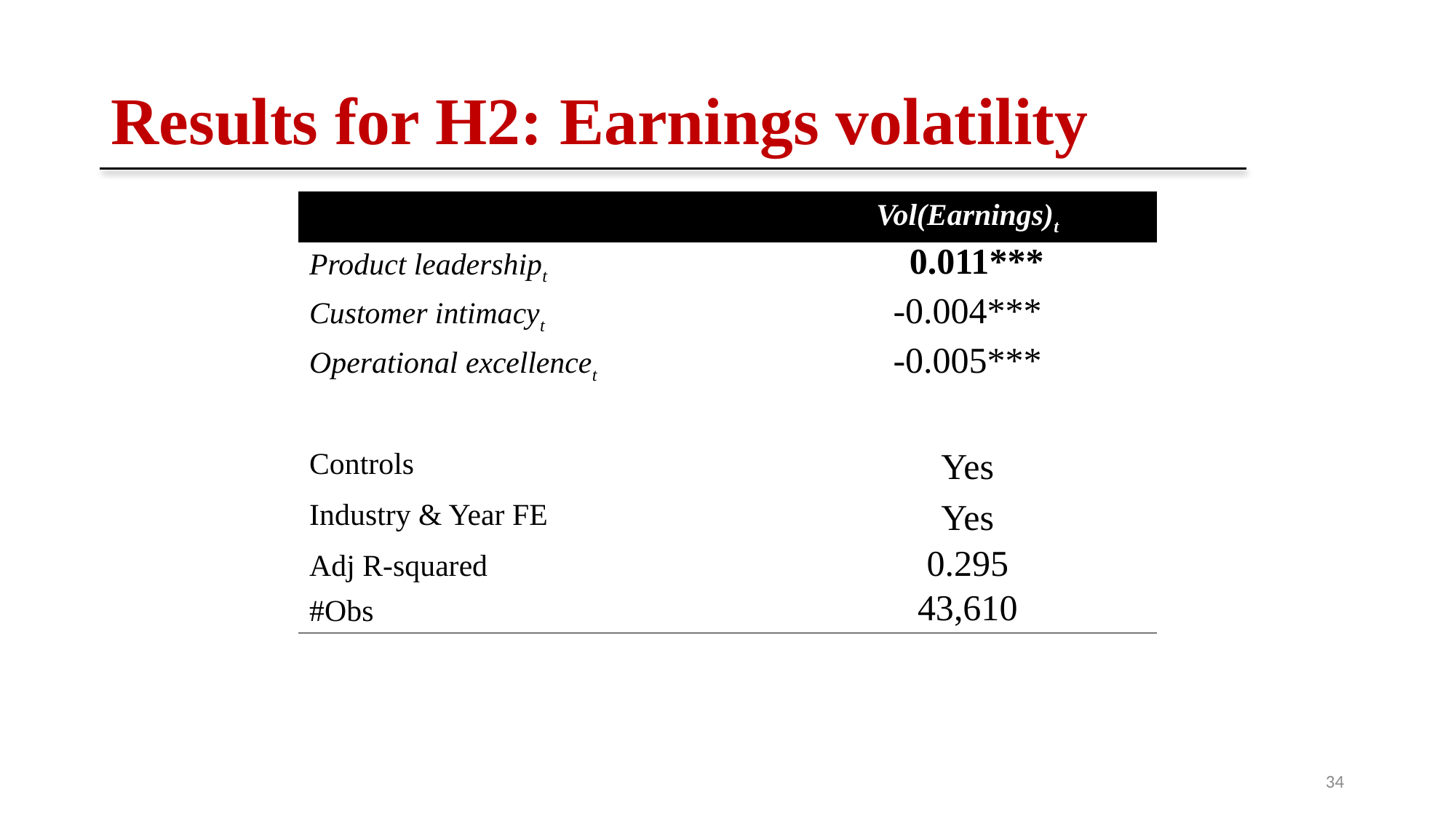

# Results for H2: Earnings volatility
|  | Vol(Earnings)t |
| --- | --- |
| Product leadershipt | 0.011\*\*\* |
| Customer intimacyt | -0.004\*\*\* |
| Operational excellencet | -0.005\*\*\* |
|  |  |
| Controls | Yes |
| Industry & Year FE | Yes |
| Adj R-squared | 0.295 |
| #Obs | 43,610 |
34